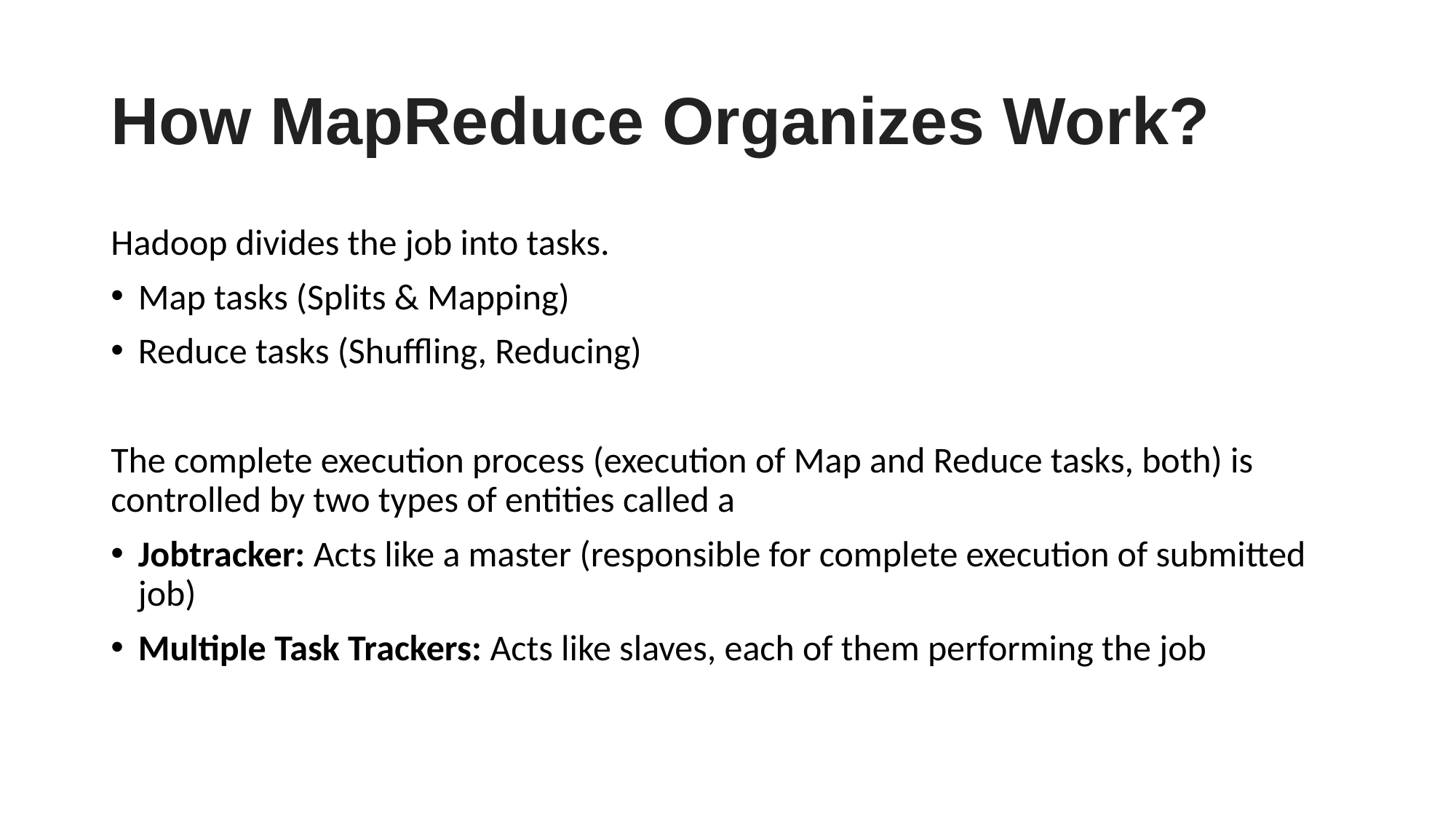

# How MapReduce Organizes Work?
Hadoop divides the job into tasks.
Map tasks (Splits & Mapping)
Reduce tasks (Shuffling, Reducing)

The complete execution process (execution of Map and Reduce tasks, both) is controlled by two types of entities called a
Jobtracker: Acts like a master (responsible for complete execution of submitted job)
Multiple Task Trackers: Acts like slaves, each of them performing the job